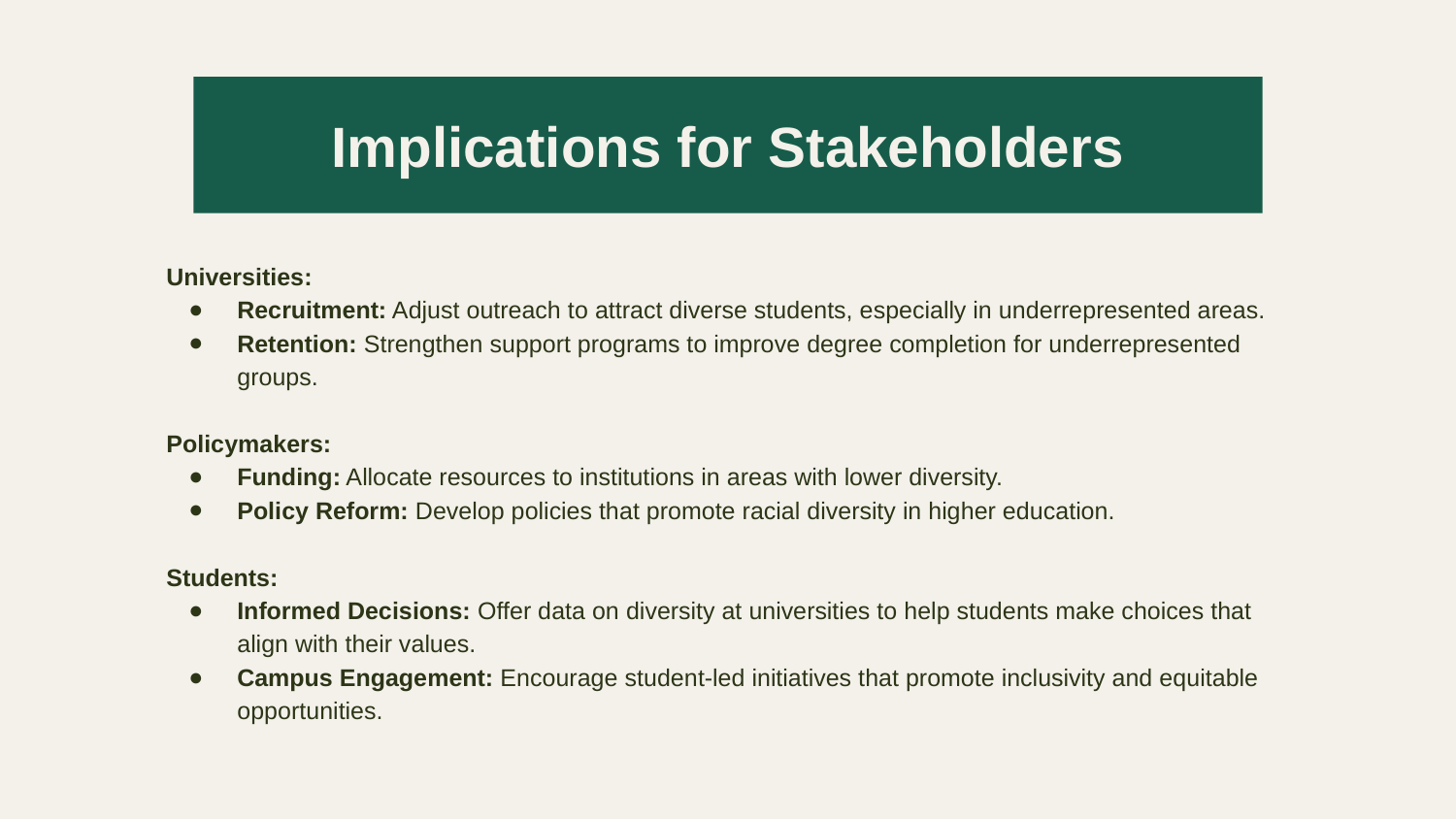

# Implications for Stakeholders
Universities:
Recruitment: Adjust outreach to attract diverse students, especially in underrepresented areas.
Retention: Strengthen support programs to improve degree completion for underrepresented groups.

Policymakers:
Funding: Allocate resources to institutions in areas with lower diversity.
Policy Reform: Develop policies that promote racial diversity in higher education.

Students:
Informed Decisions: Offer data on diversity at universities to help students make choices that align with their values.
Campus Engagement: Encourage student-led initiatives that promote inclusivity and equitable opportunities.